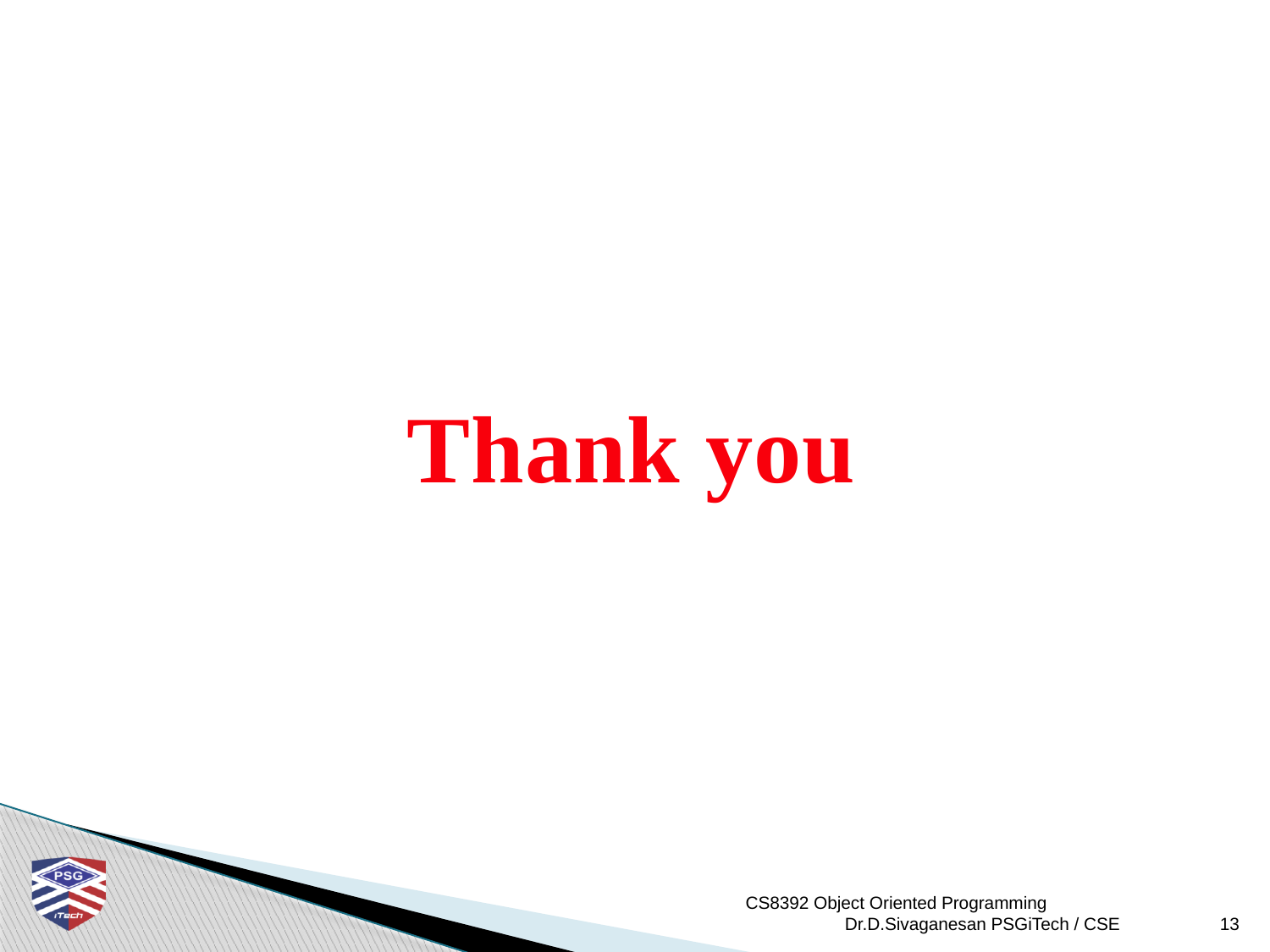

Thank you
CS8392 Object Oriented Programming                Dr.D.Sivaganesan PSGiTech / CSE
13